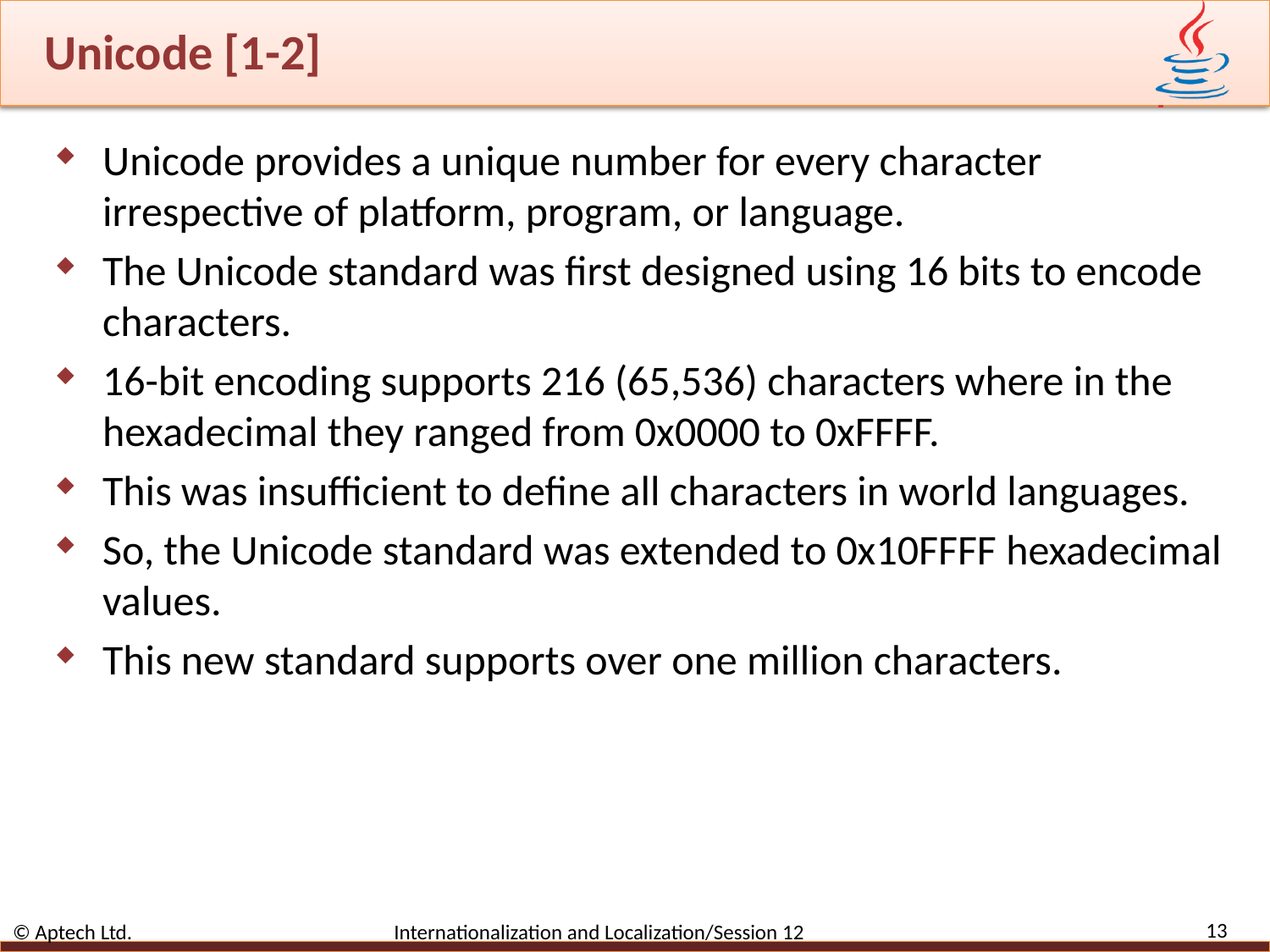

# Unicode [1-2]
Unicode provides a unique number for every character irrespective of platform, program, or language.
The Unicode standard was first designed using 16 bits to encode characters.
16-bit encoding supports 216 (65,536) characters where in the hexadecimal they ranged from 0x0000 to 0xFFFF.
This was insufficient to define all characters in world languages.
So, the Unicode standard was extended to 0x10FFFF hexadecimal values.
This new standard supports over one million characters.
13